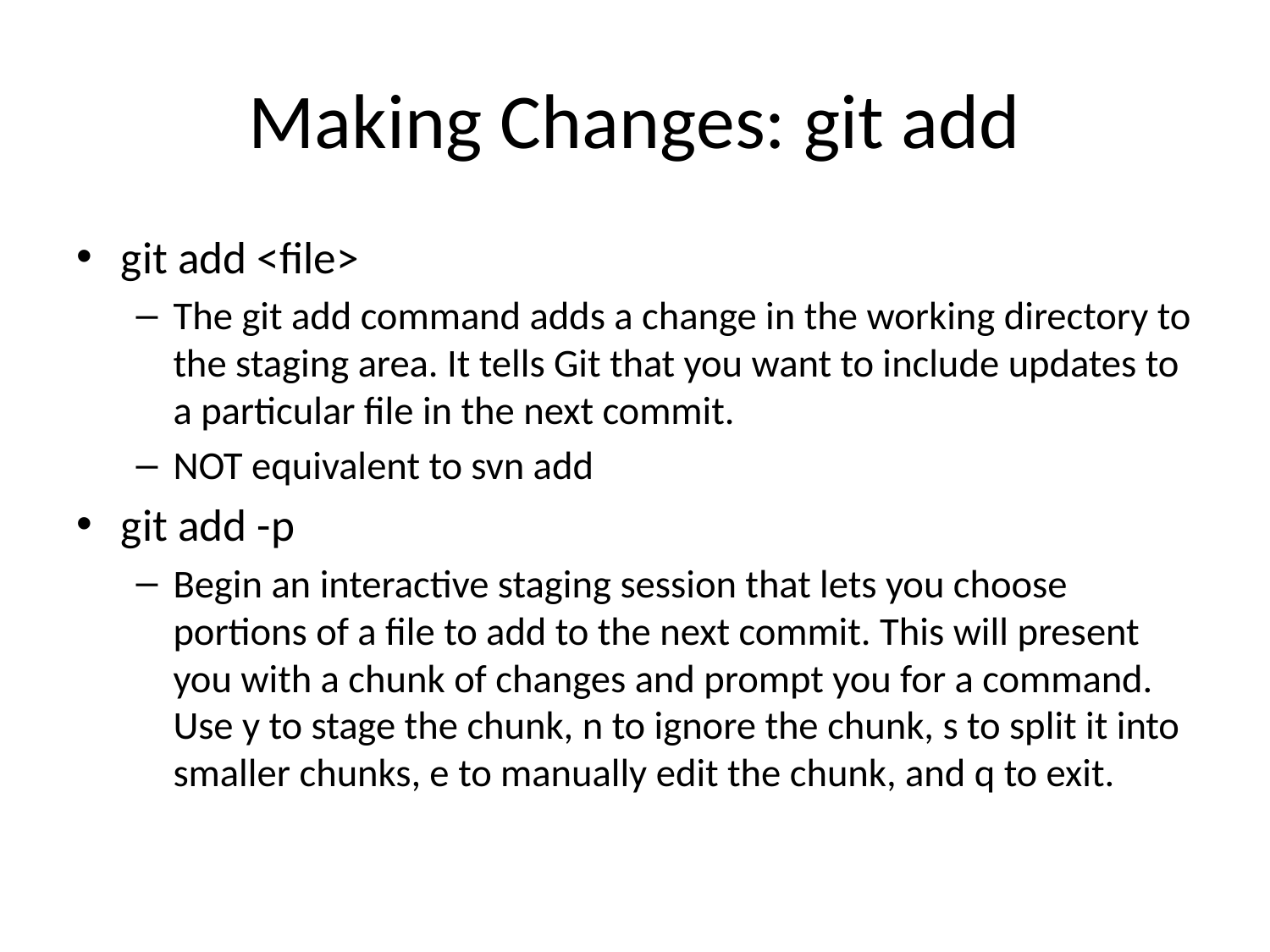

# Making Changes: git add
git add <file>
The git add command adds a change in the working directory to the staging area. It tells Git that you want to include updates to a particular file in the next commit.
NOT equivalent to svn add
git add -p
Begin an interactive staging session that lets you choose portions of a file to add to the next commit. This will present you with a chunk of changes and prompt you for a command. Use y to stage the chunk, n to ignore the chunk, s to split it into smaller chunks, e to manually edit the chunk, and q to exit.